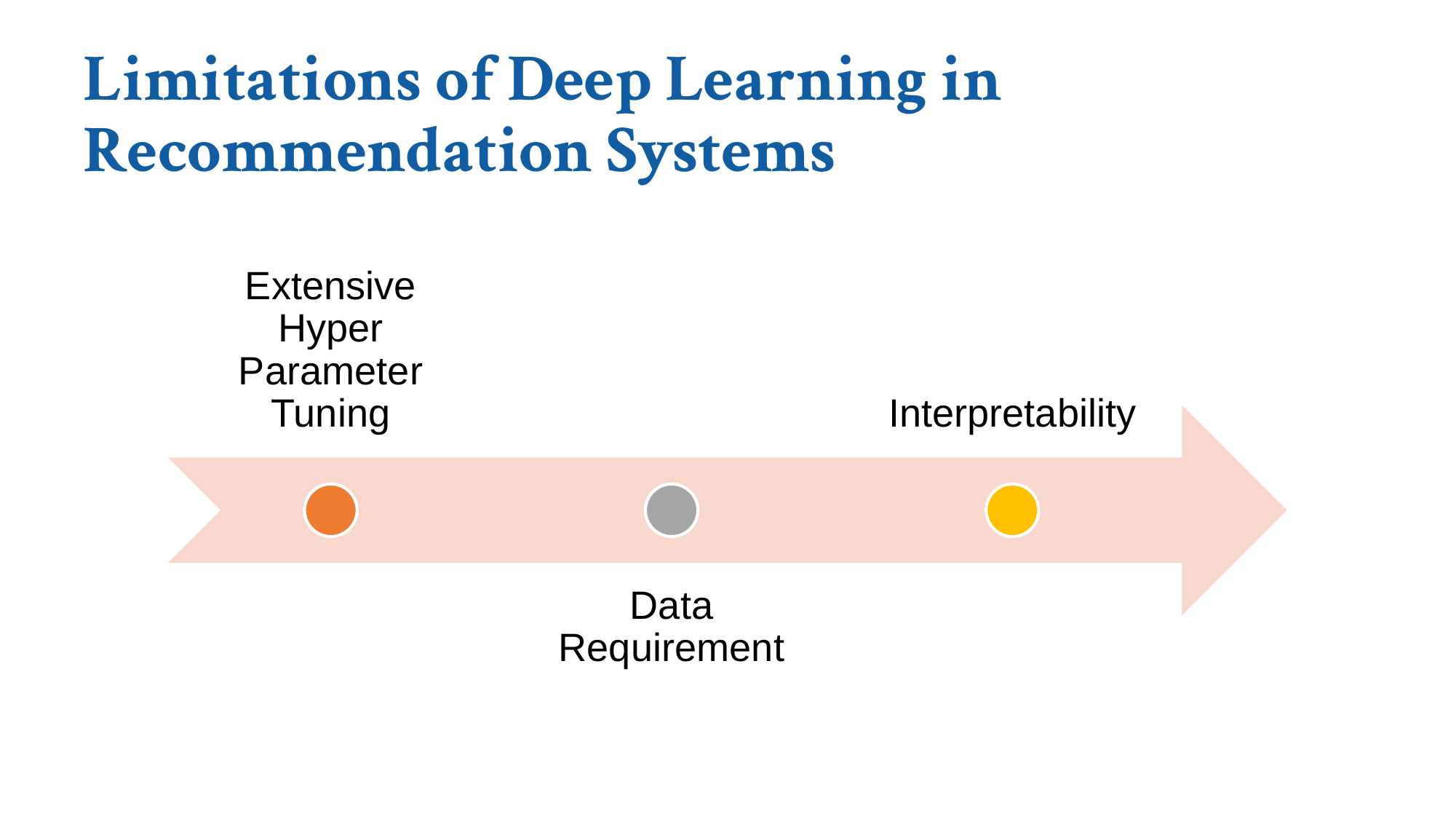

# Limitations of Deep Learning in Recommendation Systems
Extensive Hyper Parameter Tuning
Data Requirement
Interpretability